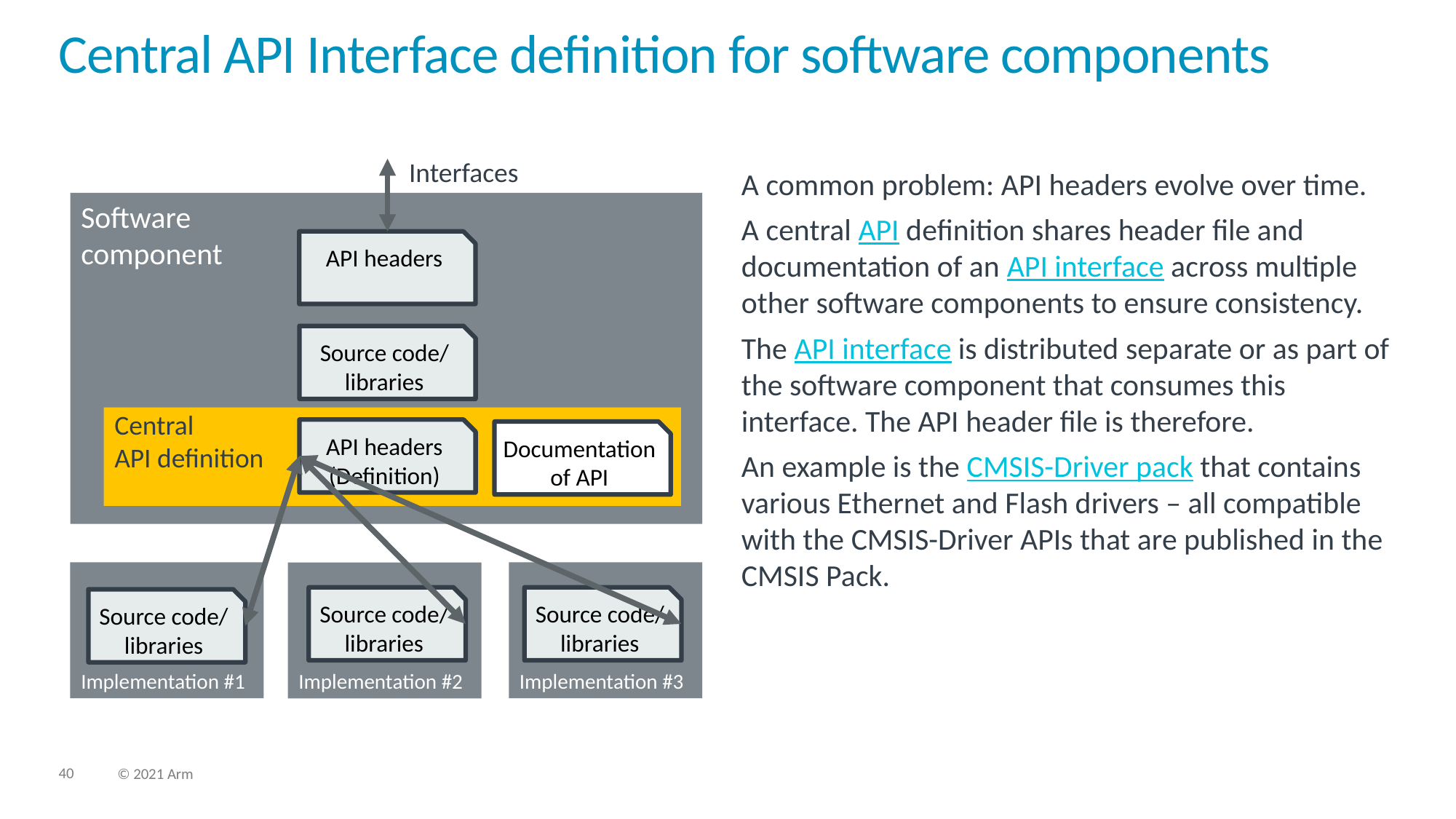

# Central API Interface definition for software components

Interfaces
A common problem: API headers evolve over time.
A central API definition shares header file and documentation of an API interface across multiple other software components to ensure consistency.
The API interface is distributed separate or as part of the software component that consumes this interface. The API header file is therefore.
An example is the CMSIS-Driver pack that contains various Ethernet and Flash drivers – all compatible with the CMSIS-Driver APIs that are published in the CMSIS Pack.
Software
component
API headers
Source code/
libraries
Central
API definition

API headers
(Definition)
Documentation
of API
Implementation #1
Implementation #3
Implementation #2
Source code/
libraries
Source code/
libraries
Source code/
libraries